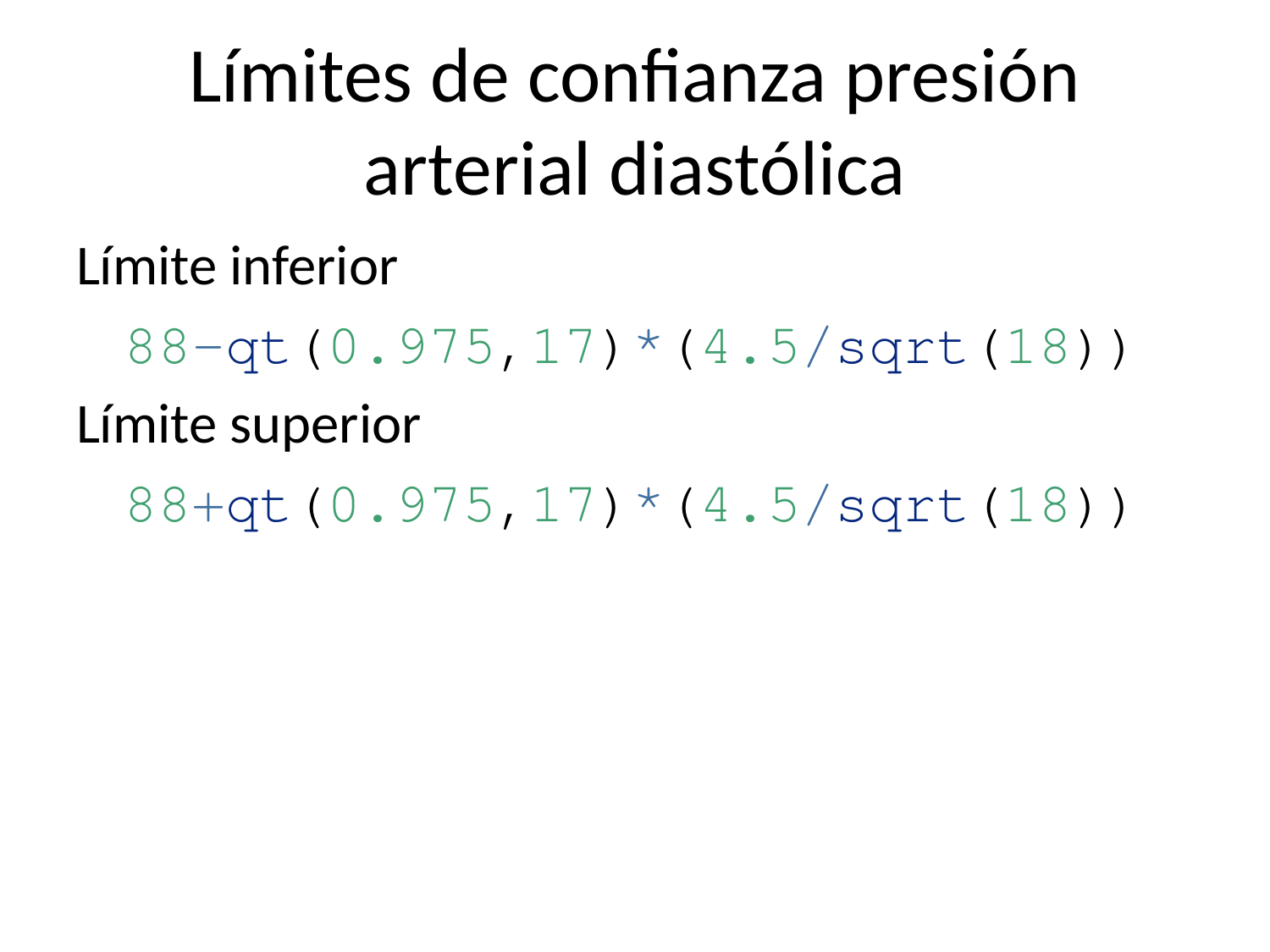

# Límites de confianza presión arterial diastólica
Límite inferior
88-qt(0.975,17)*(4.5/sqrt(18))
Límite superior
88+qt(0.975,17)*(4.5/sqrt(18))